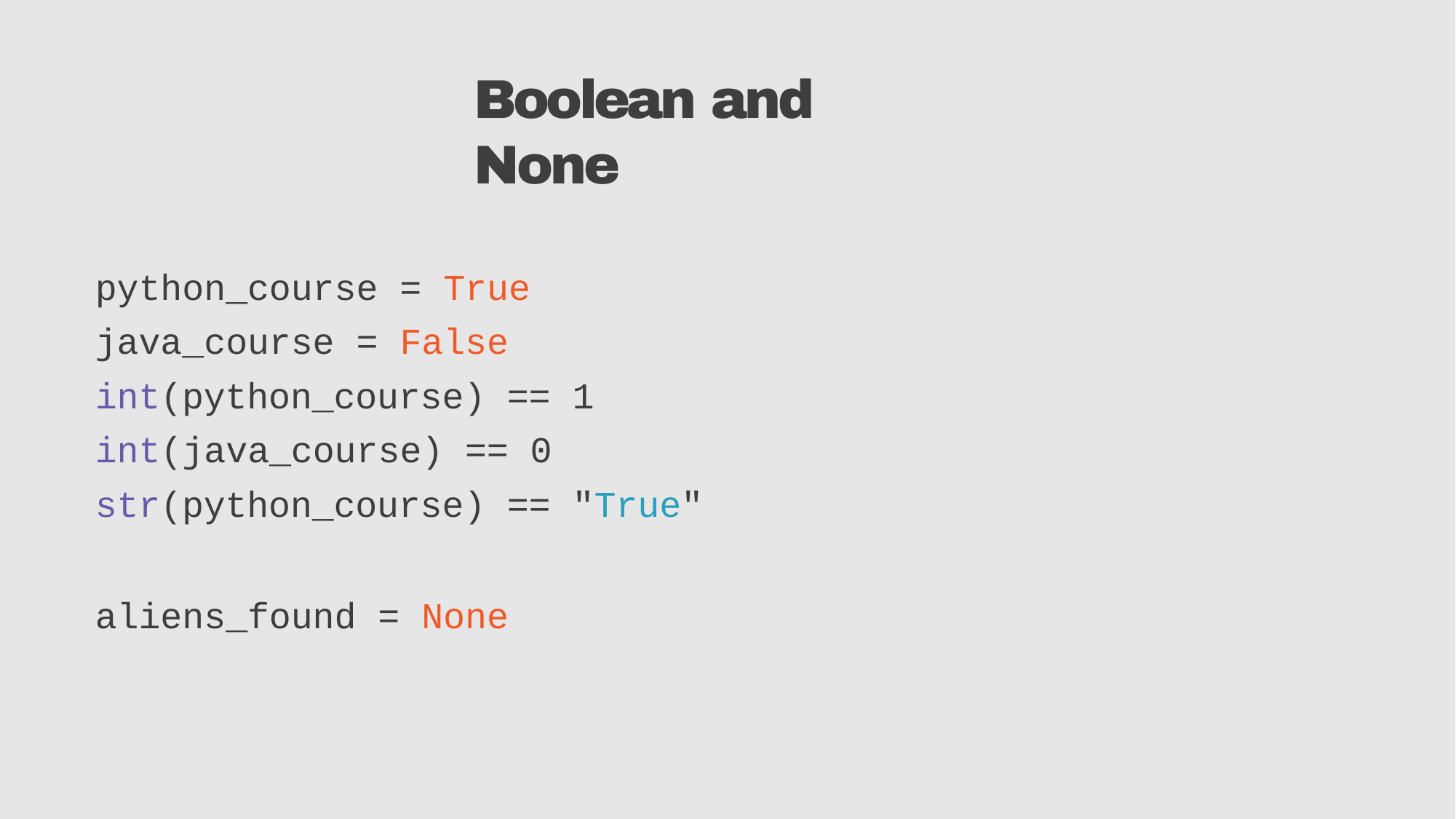

# Boolean and None
python_course = True  java_course = False  int(python_course) == 1
int(java_course) == 0  str(python_course) == "True"

aliens_found = None